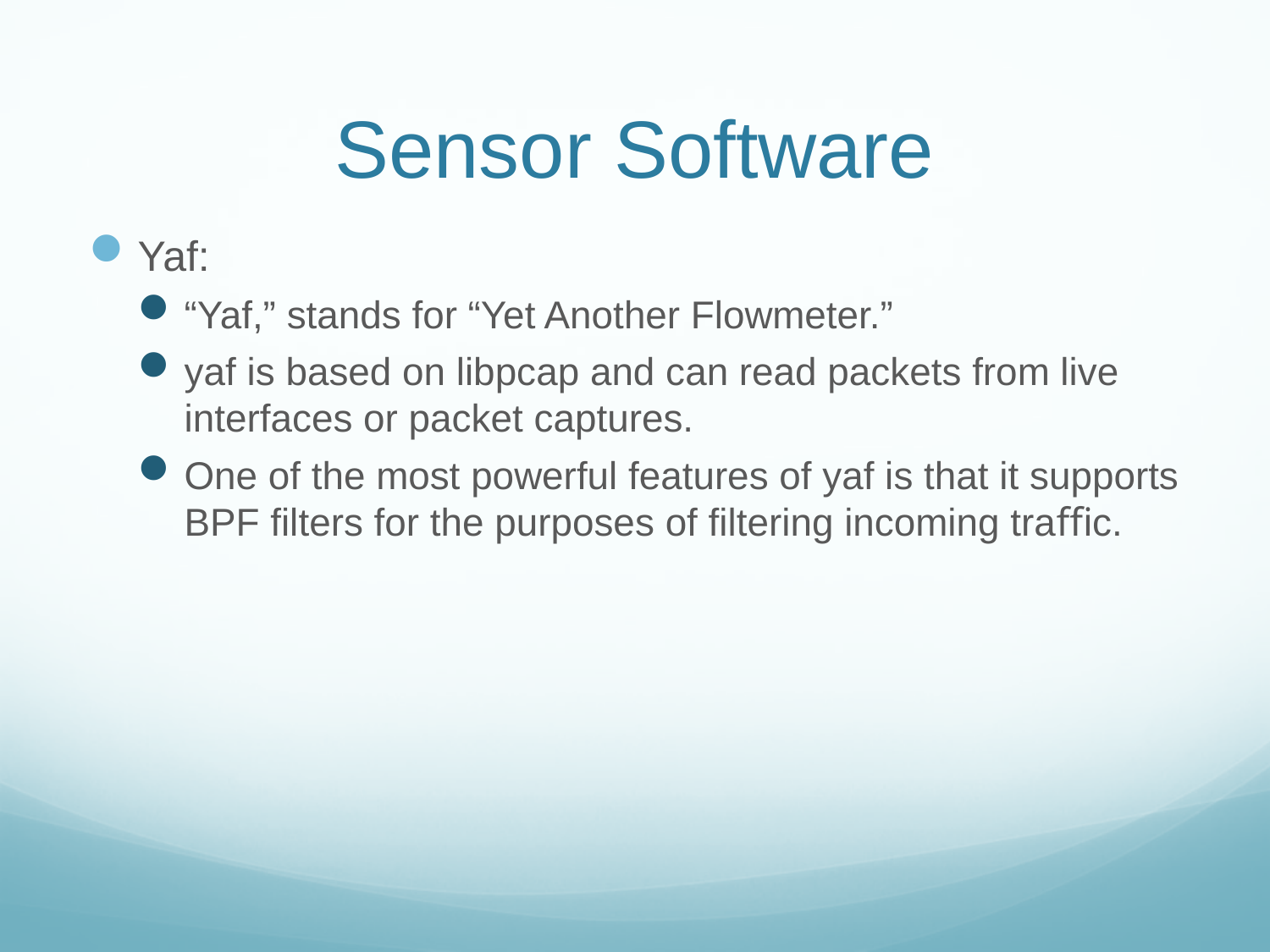

# Sensor Software
Yaf:
“Yaf,” stands for “Yet Another Flowmeter.”
yaf is based on libpcap and can read packets from live interfaces or packet captures.
One of the most powerful features of yaf is that it supports BPF ﬁlters for the purposes of ﬁltering incoming traﬃc.